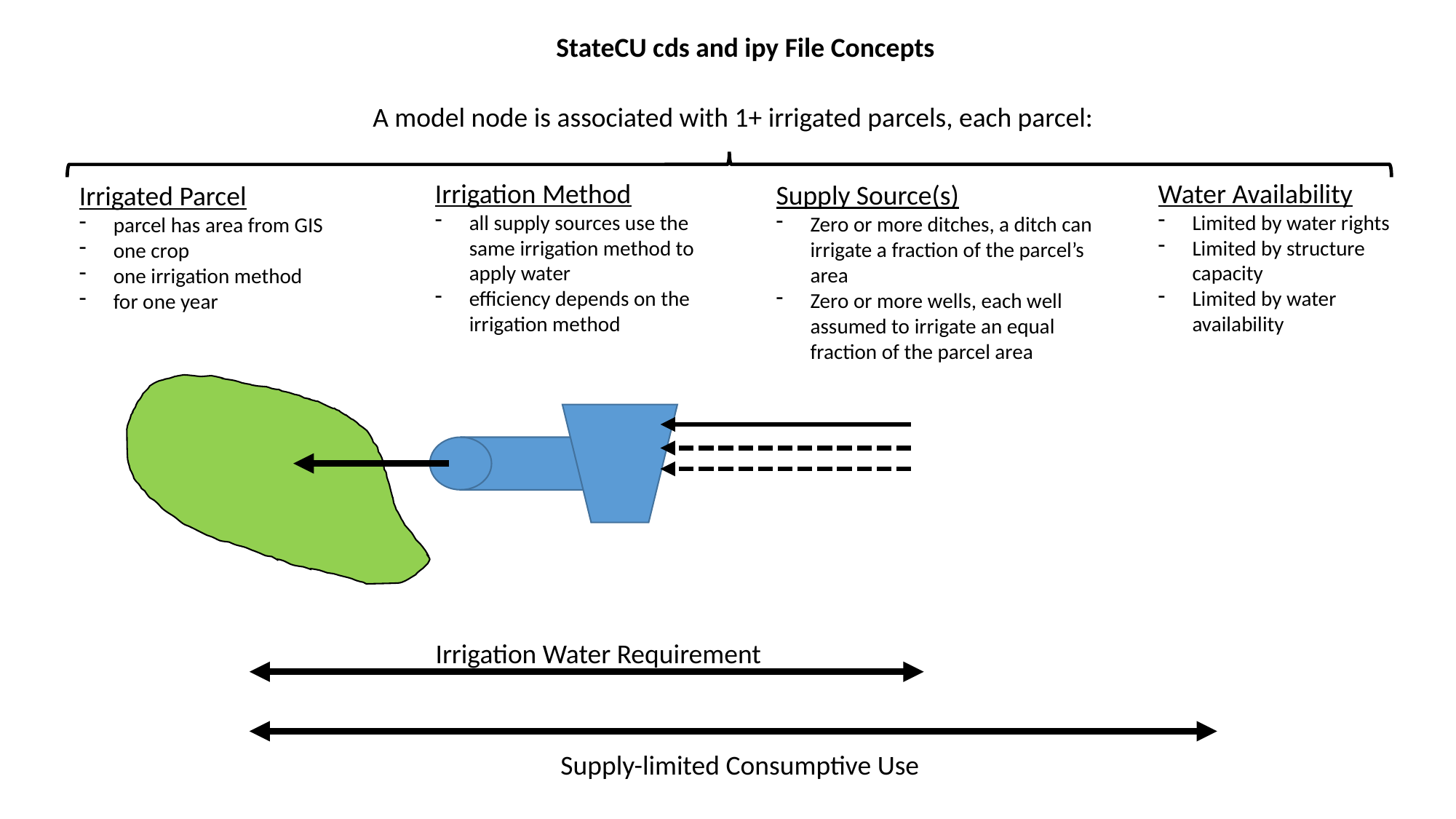

StateCU cds and ipy File Concepts
A model node is associated with 1+ irrigated parcels, each parcel:
Irrigation Method
all supply sources use the same irrigation method to apply water
efficiency depends on the irrigation method
Water Availability
Limited by water rights
Limited by structure capacity
Limited by water availability
Supply Source(s)
Zero or more ditches, a ditch can irrigate a fraction of the parcel’s area
Zero or more wells, each well assumed to irrigate an equal fraction of the parcel area
Irrigated Parcel
parcel has area from GIS
one crop
one irrigation method
for one year

Irrigation Water Requirement
Supply-limited Consumptive Use